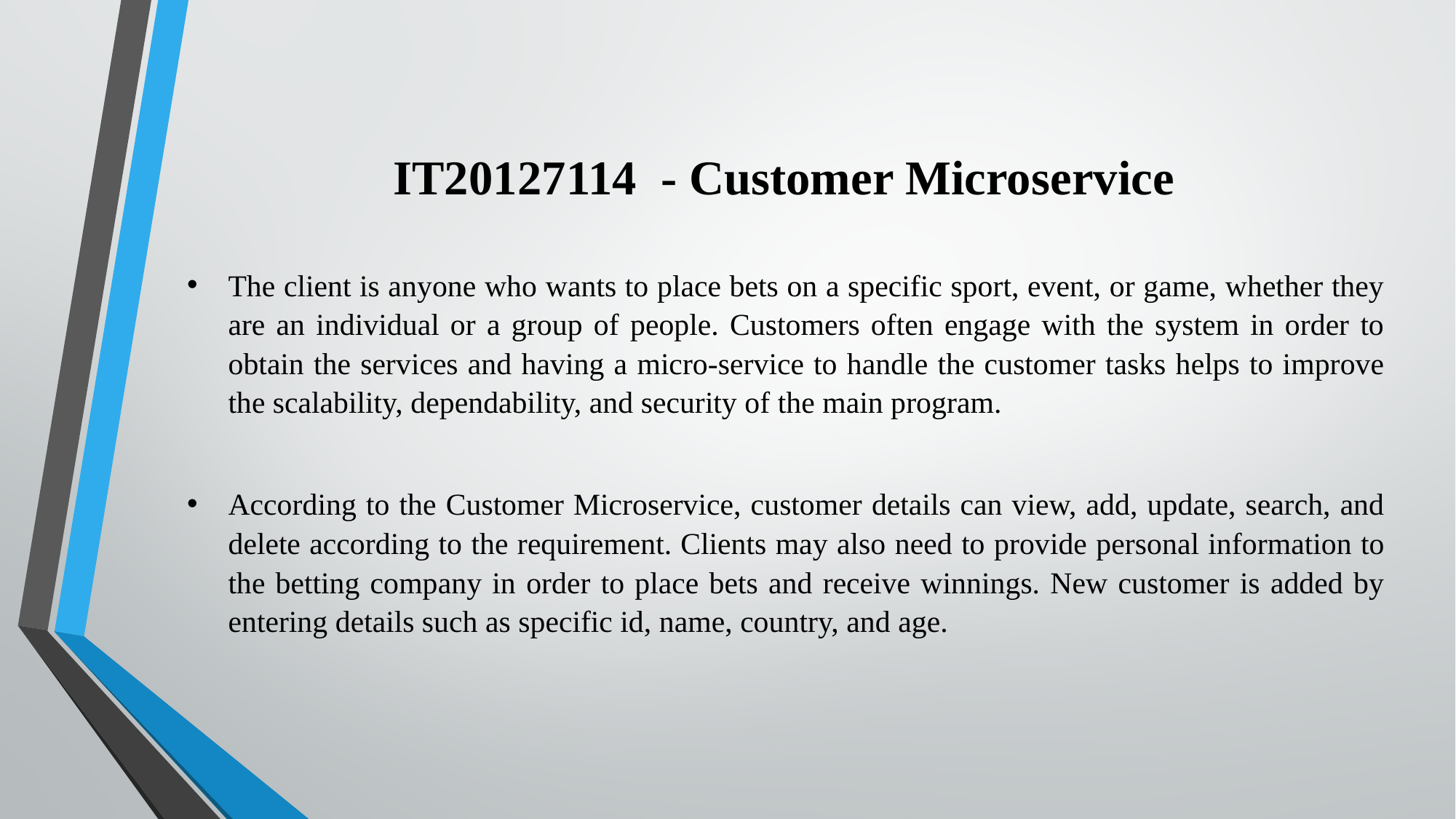

IT20127114  - Customer Microservice

The client is anyone who wants to place bets on a specific sport, event, or game, whether they are an individual or a group of people. Customers often engage with the system in order to obtain the services and having a micro-service to handle the customer tasks helps to improve the scalability, dependability, and security of the main program.

According to the Customer Microservice, customer details can view, add, update, search, and delete according to the requirement. Clients may also need to provide personal information to the betting company in order to place bets and receive winnings. New customer is added by entering details such as specific id, name, country, and age.